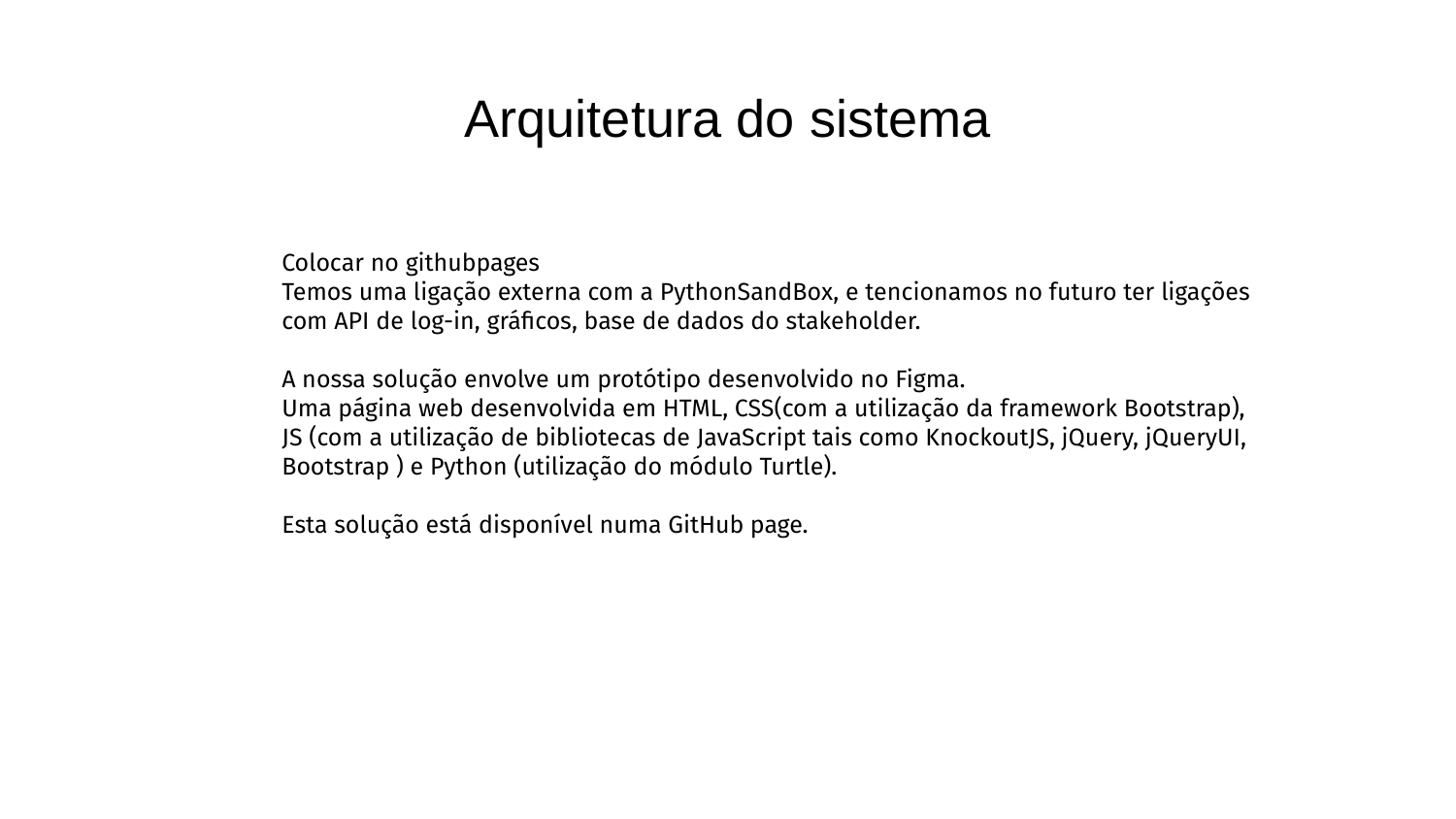

# Arquitetura do sistema
Colocar no githubpages
Temos uma ligação externa com a PythonSandBox, e tencionamos no futuro ter ligações com API de log-in, gráficos, base de dados do stakeholder.

A nossa solução envolve um protótipo desenvolvido no Figma.
Uma página web desenvolvida em HTML, CSS(com a utilização da framework Bootstrap), JS (com a utilização de bibliotecas de JavaScript tais como KnockoutJS, jQuery, jQueryUI, Bootstrap ) e Python (utilização do módulo Turtle).

Esta solução está disponível numa GitHub page.

Apresentar as peças/organização da solução, i.e., a arquitetura geral do sistema (e.g.: portal web? aplicações móveis? integrações com sistemas externos (e.g.: pagamentos)? Integração com sistemas legados/preexistentes?...)